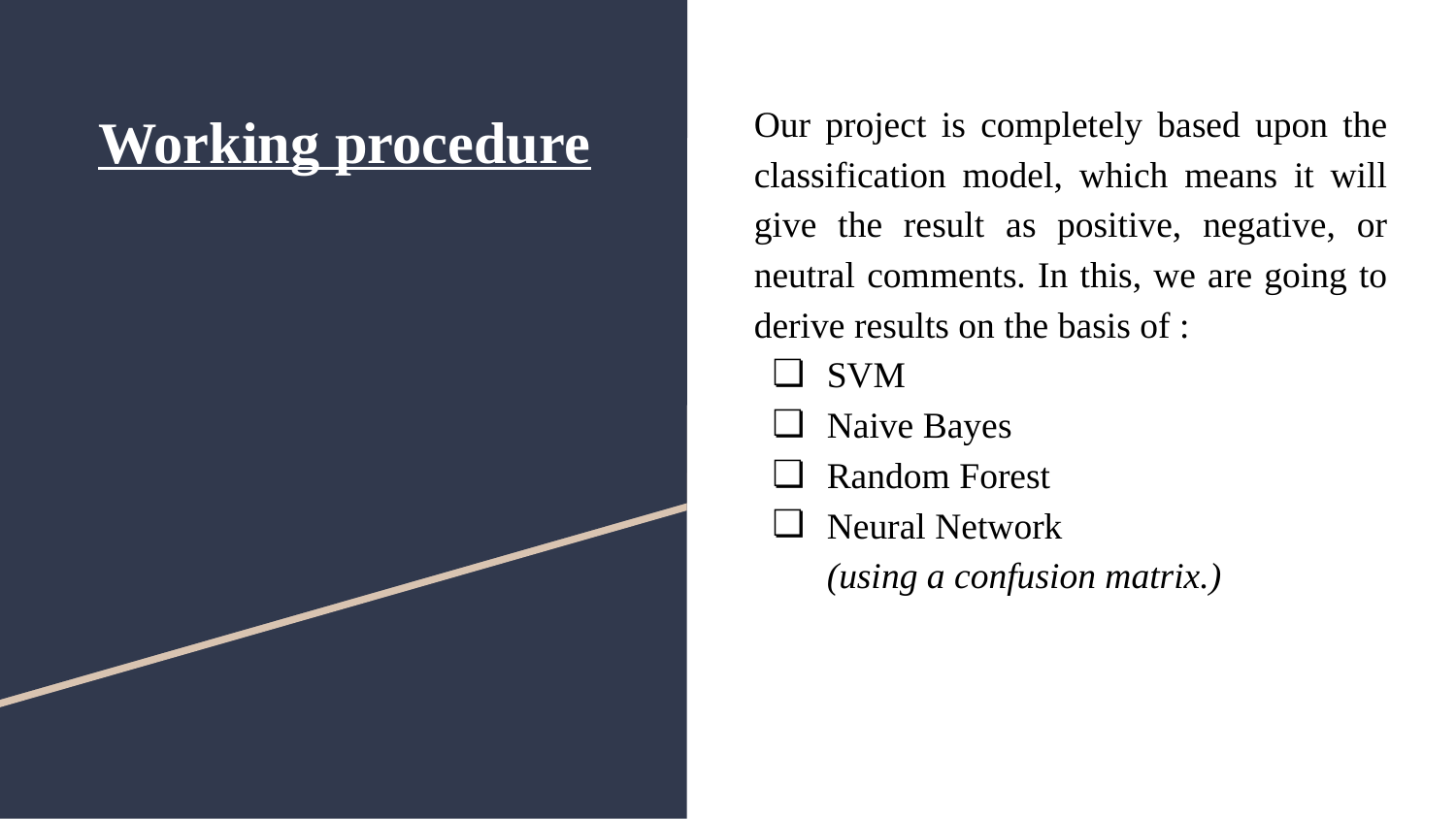

# Working procedure
Our project is completely based upon the classification model, which means it will give the result as positive, negative, or neutral comments. In this, we are going to derive results on the basis of :
SVM
Naive Bayes
Random Forest
Neural Network
(using a confusion matrix.)